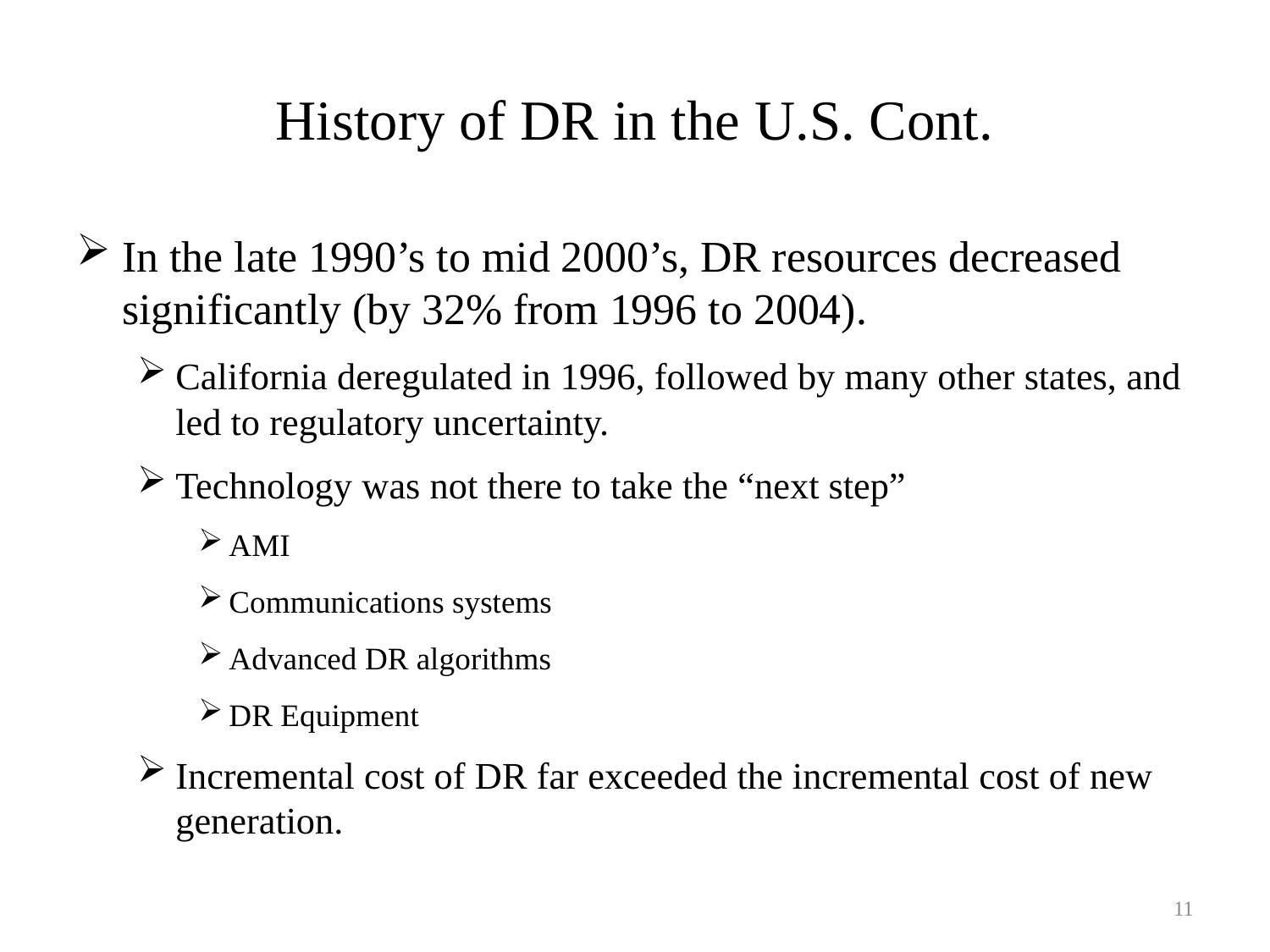

# History of DR in the U.S. Cont.
In the late 1990’s to mid 2000’s, DR resources decreased significantly (by 32% from 1996 to 2004).
California deregulated in 1996, followed by many other states, and led to regulatory uncertainty.
Technology was not there to take the “next step”
AMI
Communications systems
Advanced DR algorithms
DR Equipment
Incremental cost of DR far exceeded the incremental cost of new generation.
11